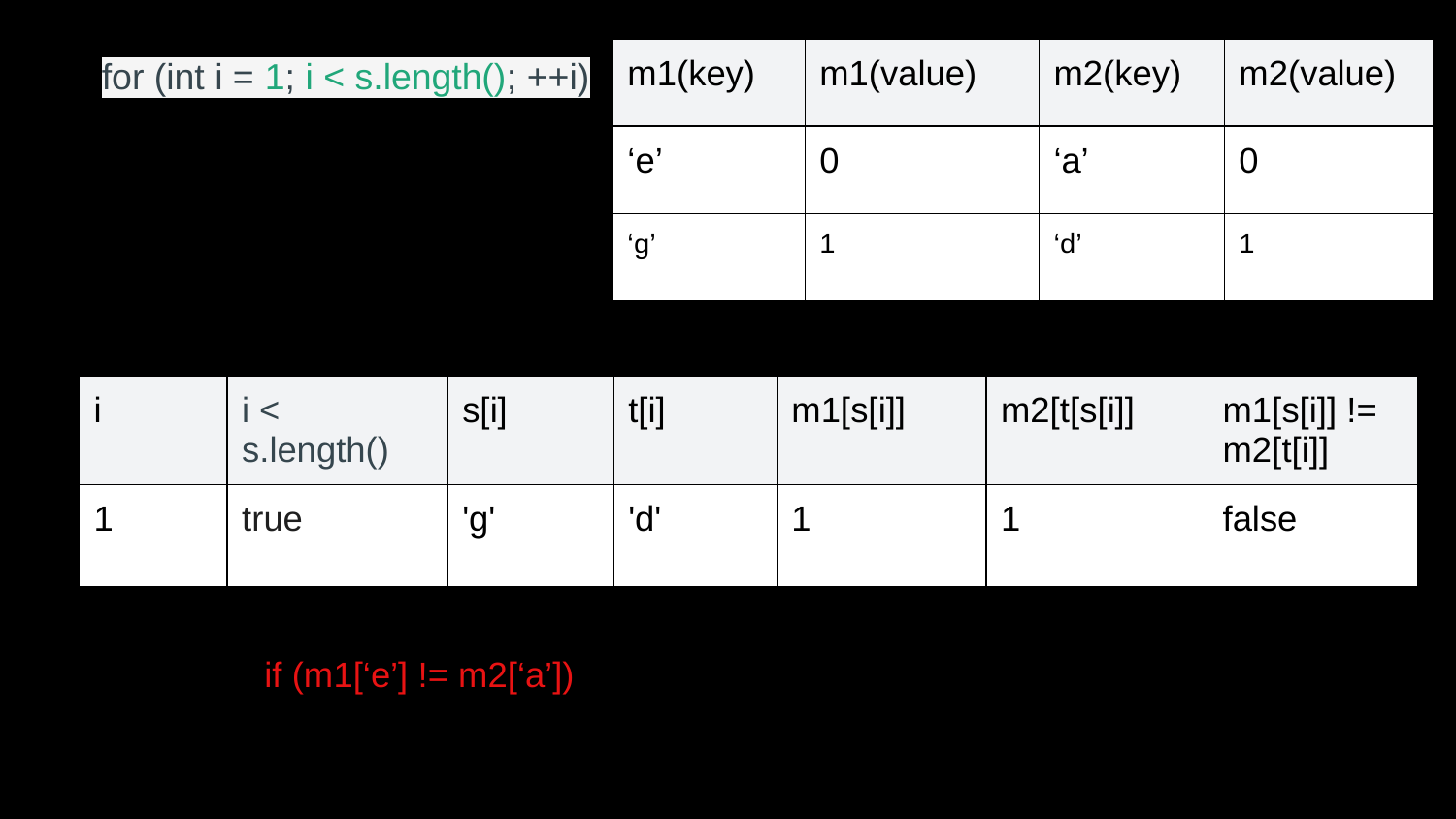

for (int i = 1; i < s.length(); ++i)
| m1(key) | m1(value) | m2(key) | m2(value) |
| --- | --- | --- | --- |
| ‘e’ | 0 | ‘a’ | 0 |
| ‘g’ | 1 | ‘d’ | 1 |
m1(key)
m1(value)
m2(key)
m2(value)

0
'a'
0

| i | i < s.length() | s[i] | t[i] | m1[s[i]] | m2[t[s[i]] | m1[s[i]] != m2[t[i]] |
| --- | --- | --- | --- | --- | --- | --- |
| 1 | true | 'g' | 'd' | 1 | 1 | false |
if (m1[‘e’] != m2[‘a’])